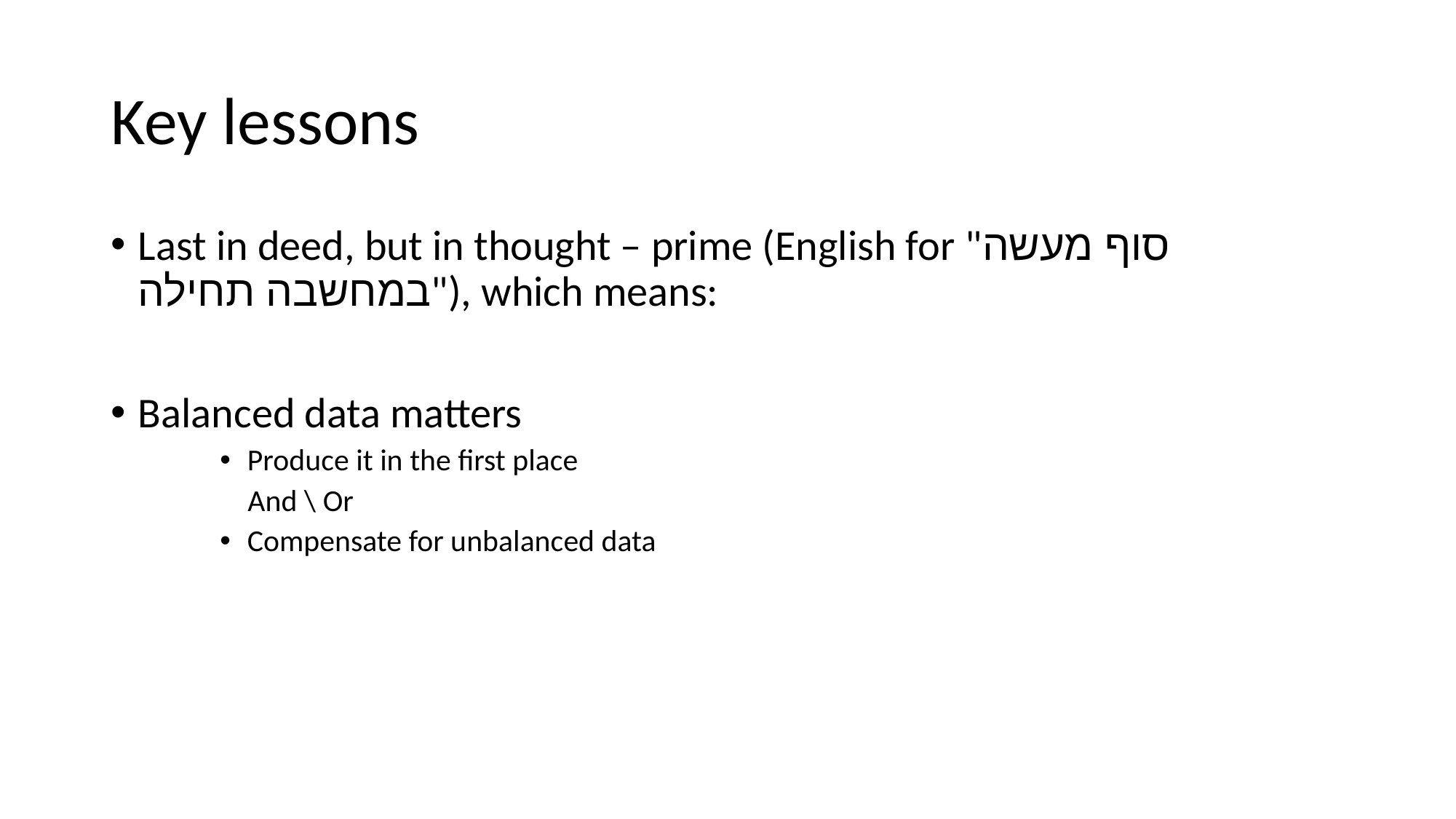

# Key lessons
Last in deed, but in thought – prime (English for "סוף מעשה במחשבה תחילה"), which means:

Balanced data matters
Produce it in the first place
    And \ Or
Compensate for unbalanced data